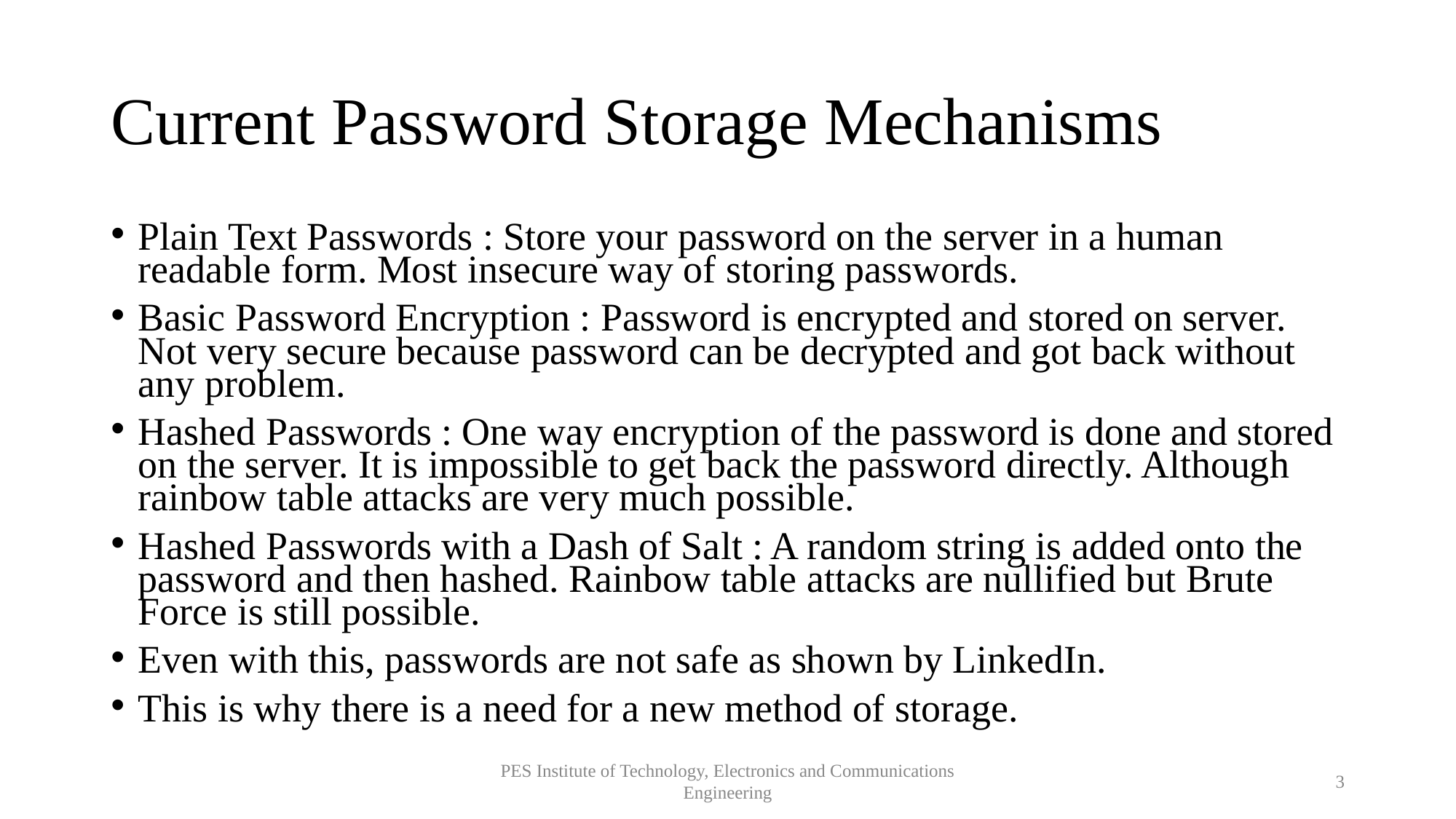

# Current Password Storage Mechanisms
Plain Text Passwords : Store your password on the server in a human readable form. Most insecure way of storing passwords.
Basic Password Encryption : Password is encrypted and stored on server. Not very secure because password can be decrypted and got back without any problem.
Hashed Passwords : One way encryption of the password is done and stored on the server. It is impossible to get back the password directly. Although rainbow table attacks are very much possible.
Hashed Passwords with a Dash of Salt : A random string is added onto the password and then hashed. Rainbow table attacks are nullified but Brute Force is still possible.
Even with this, passwords are not safe as shown by LinkedIn.
This is why there is a need for a new method of storage.
PES Institute of Technology, Electronics and Communications Engineering
3